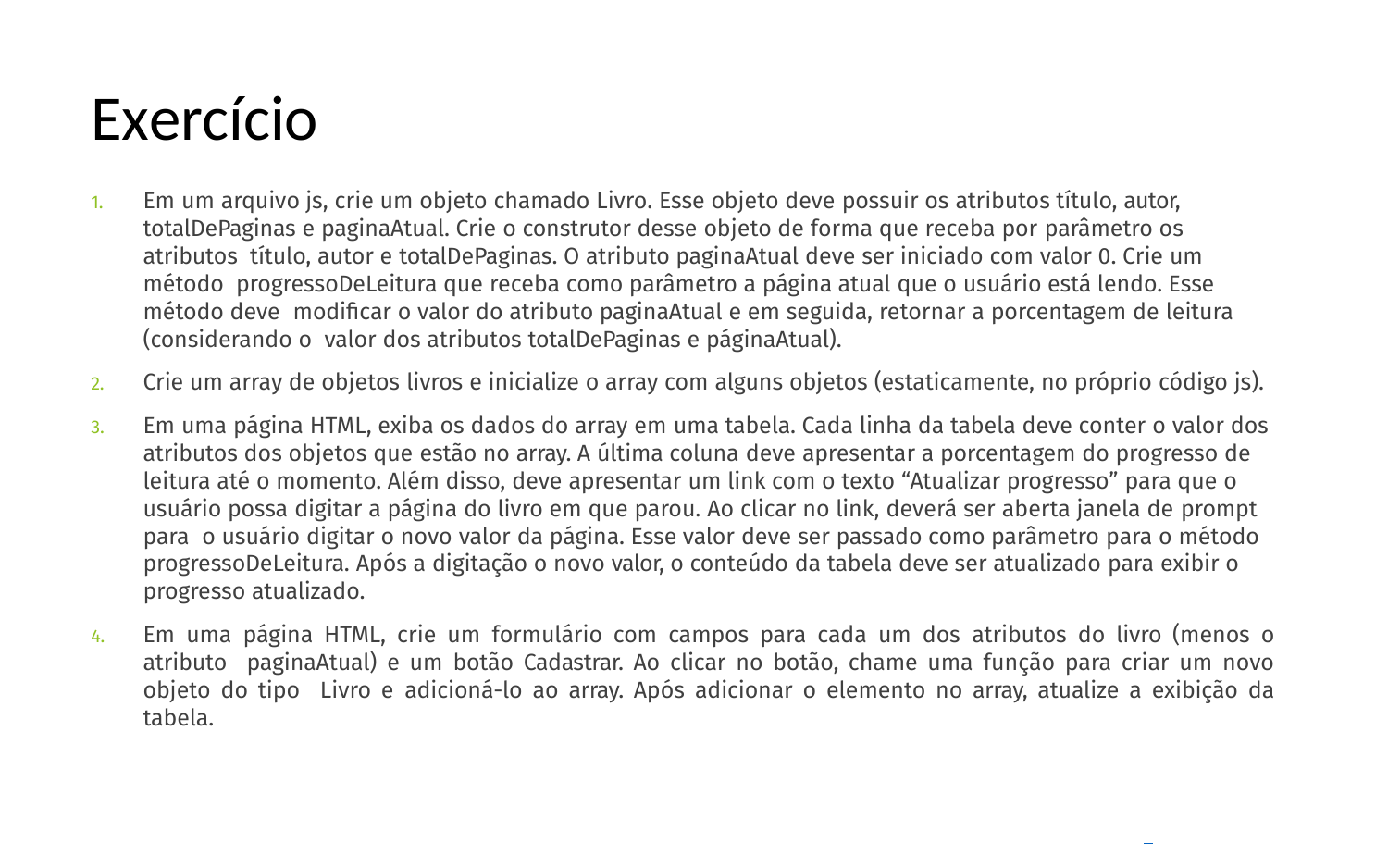

# Exercício
Em um arquivo js, crie um objeto chamado Livro. Esse objeto deve possuir os atributos título, autor,  totalDePaginas e paginaAtual. Crie o construtor desse objeto de forma que receba por parâmetro os atributos  título, autor e totalDePaginas. O atributo paginaAtual deve ser iniciado com valor 0. Crie um método  progressoDeLeitura que receba como parâmetro a página atual que o usuário está lendo. Esse método deve  modificar o valor do atributo paginaAtual e em seguida, retornar a porcentagem de leitura (considerando o  valor dos atributos totalDePaginas e páginaAtual).
Crie um array de objetos livros e inicialize o array com alguns objetos (estaticamente, no próprio código js).
Em uma página HTML, exiba os dados do array em uma tabela. Cada linha da tabela deve conter o valor dos  atributos dos objetos que estão no array. A última coluna deve apresentar a porcentagem do progresso de  leitura até o momento. Além disso, deve apresentar um link com o texto “Atualizar progresso” para que o  usuário possa digitar a página do livro em que parou. Ao clicar no link, deverá ser aberta janela de prompt para  o usuário digitar o novo valor da página. Esse valor deve ser passado como parâmetro para o método  progressoDeLeitura. Após a digitação o novo valor, o conteúdo da tabela deve ser atualizado para exibir o  progresso atualizado.
Em uma página HTML, crie um formulário com campos para cada um dos atributos do livro (menos o atributo  paginaAtual) e um botão Cadastrar. Ao clicar no botão, chame uma função para criar um novo objeto do tipo  Livro e adicioná-lo ao array. Após adicionar o elemento no array, atualize a exibição da tabela.